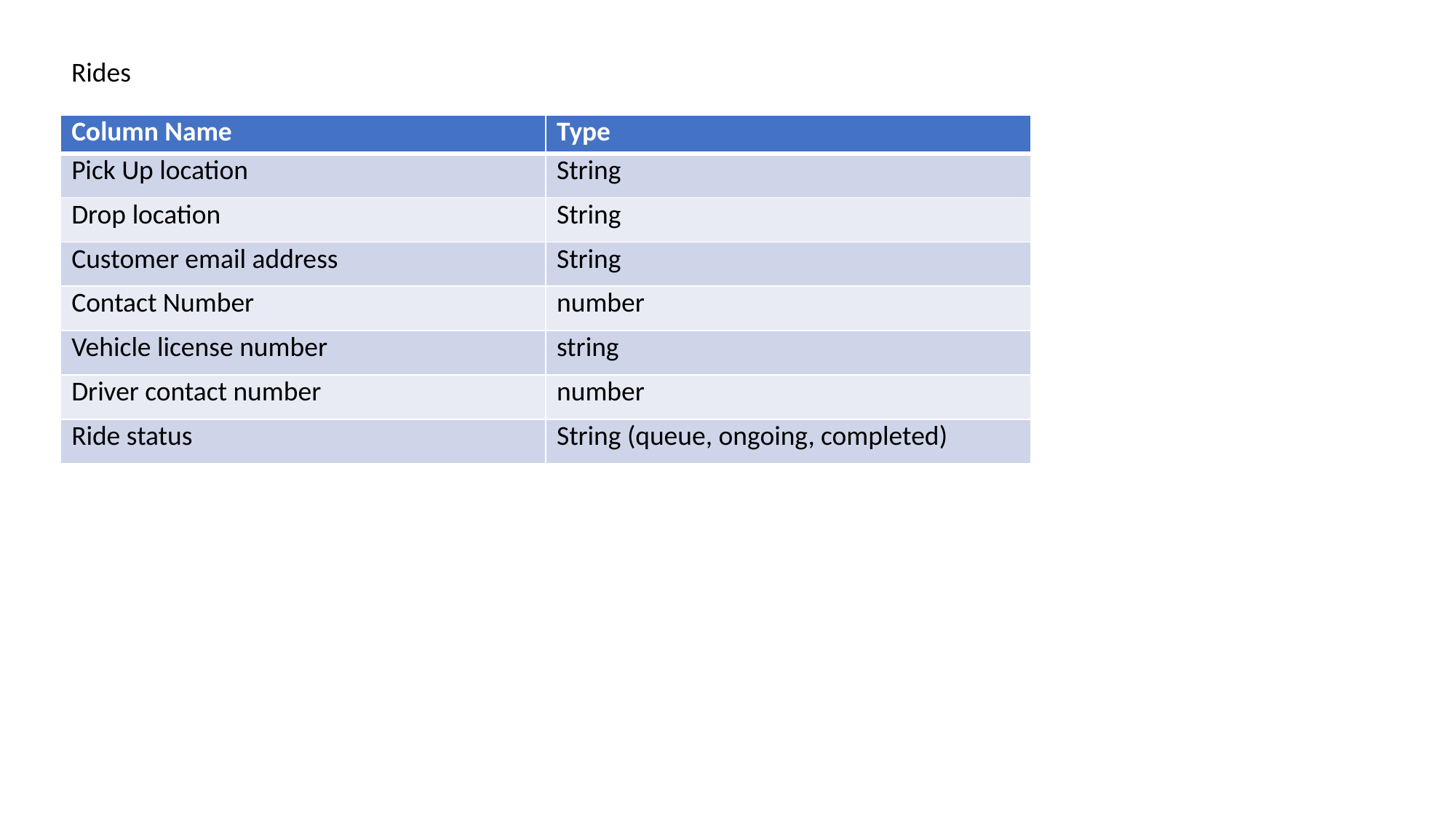

Rides
| Column Name | Type |
| --- | --- |
| Pick Up location | String |
| Drop location | String |
| Customer email address | String |
| Contact Number | number |
| Vehicle license number | string |
| Driver contact number | number |
| Ride status | String (queue, ongoing, completed) |